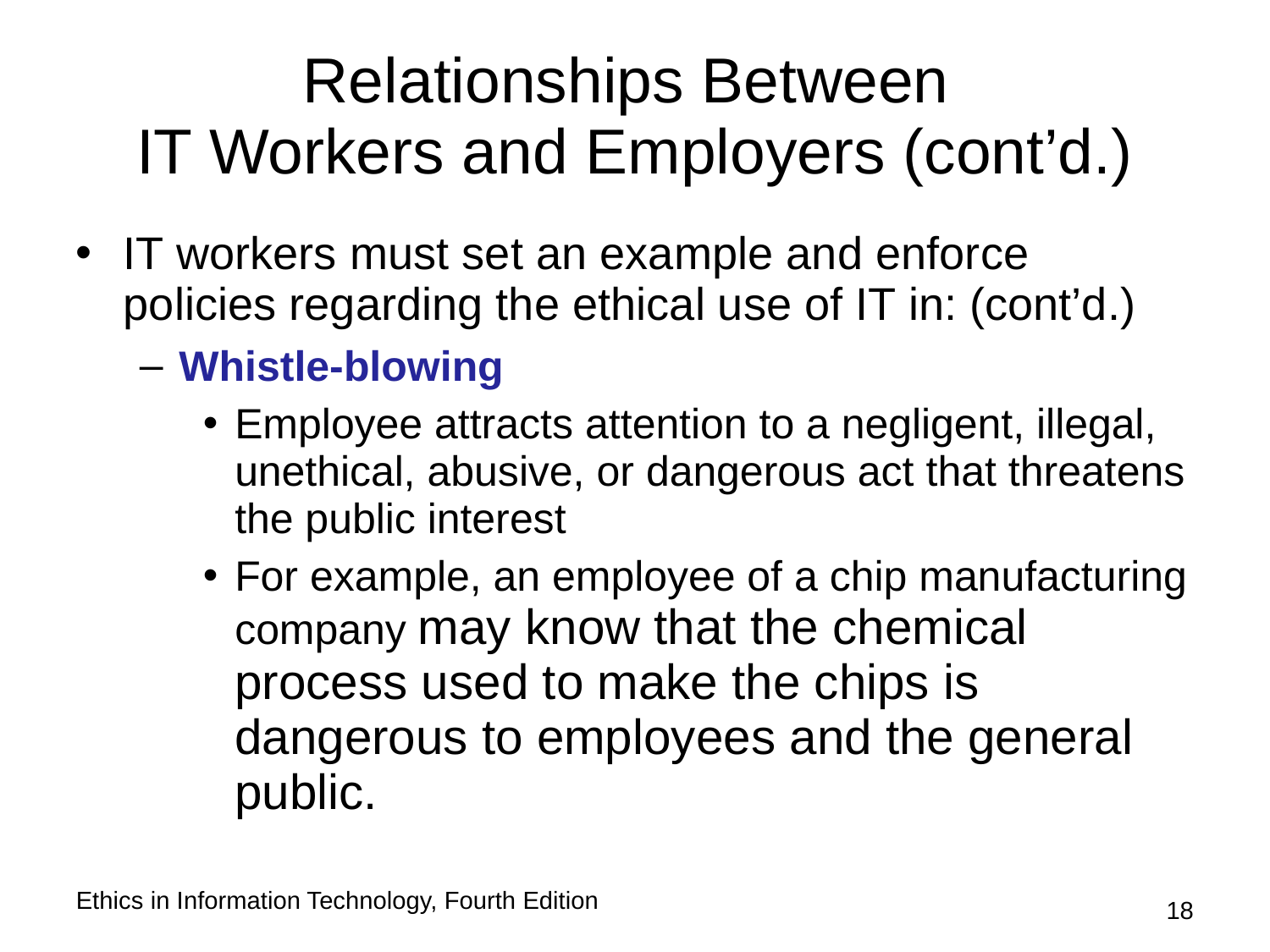

# Relationships Between IT Workers and Employers (cont’d.)
IT workers must set an example and enforce policies regarding the ethical use of IT in: (cont’d.)
Whistle-blowing
Employee attracts attention to a negligent, illegal, unethical, abusive, or dangerous act that threatens the public interest
For example, an employee of a chip manufacturing company may know that the chemical process used to make the chips is dangerous to employees and the general public.
Ethics in Information Technology, Fourth Edition
18